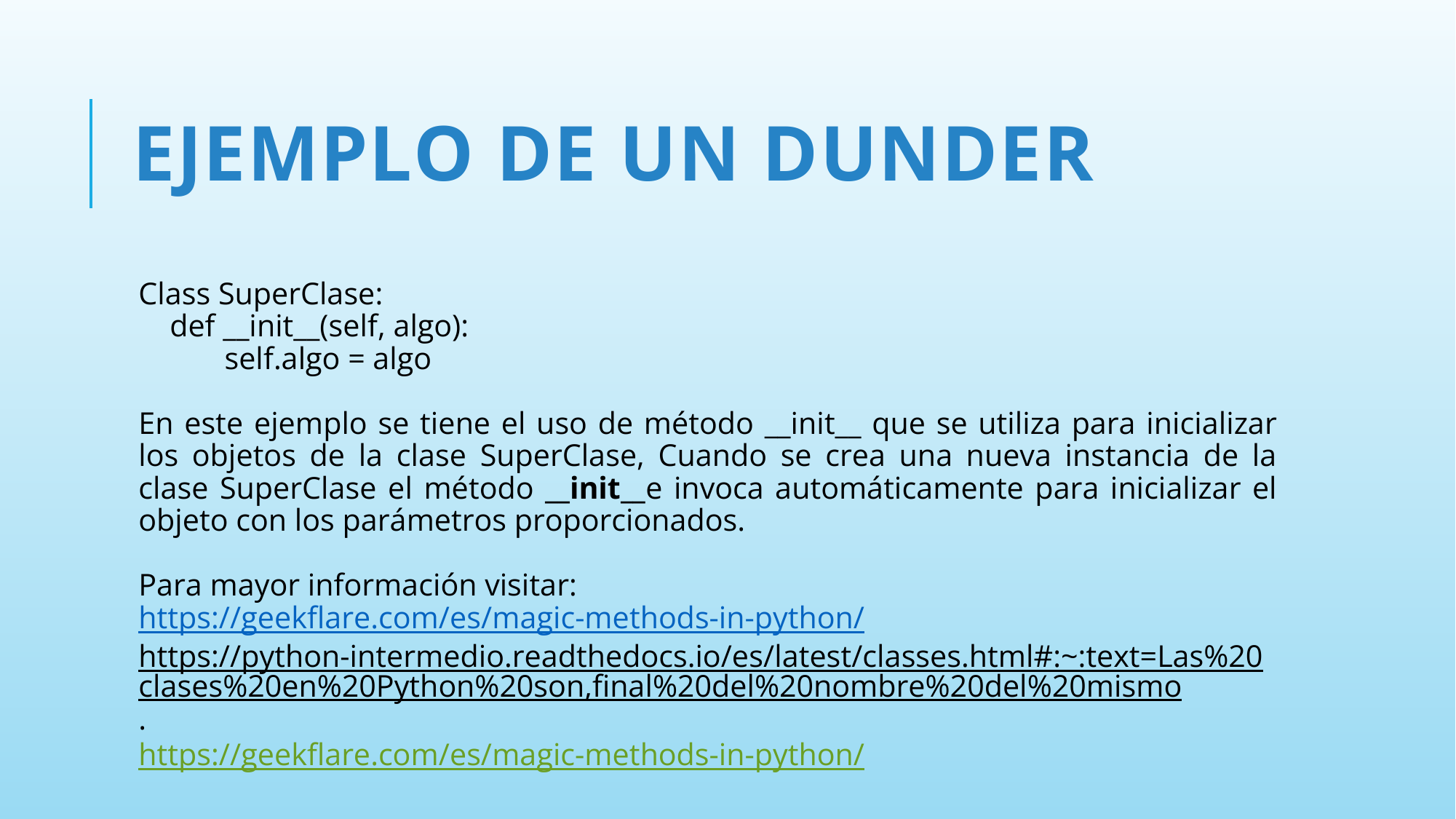

# Ejemplo de un Dunder
Class SuperClase:
    def __init__(self, algo):
           self.algo = algo

En este ejemplo se tiene el uso de método __init__ que se utiliza para inicializar los objetos de la clase SuperClase, Cuando se crea una nueva instancia de la clase SuperClase el método __init__e invoca automáticamente para inicializar el objeto con los parámetros proporcionados.

Para mayor información visitar:
https://geekﬂare.com/es/magic-methods-in-python/
https://python-intermedio.readthedocs.io/es/latest/classes.html#:~:text=Las%20clases%20en%20Python%20son,final%20del%20nombre%20del%20mismo.
https://geekflare.com/es/magic-methods-in-python/